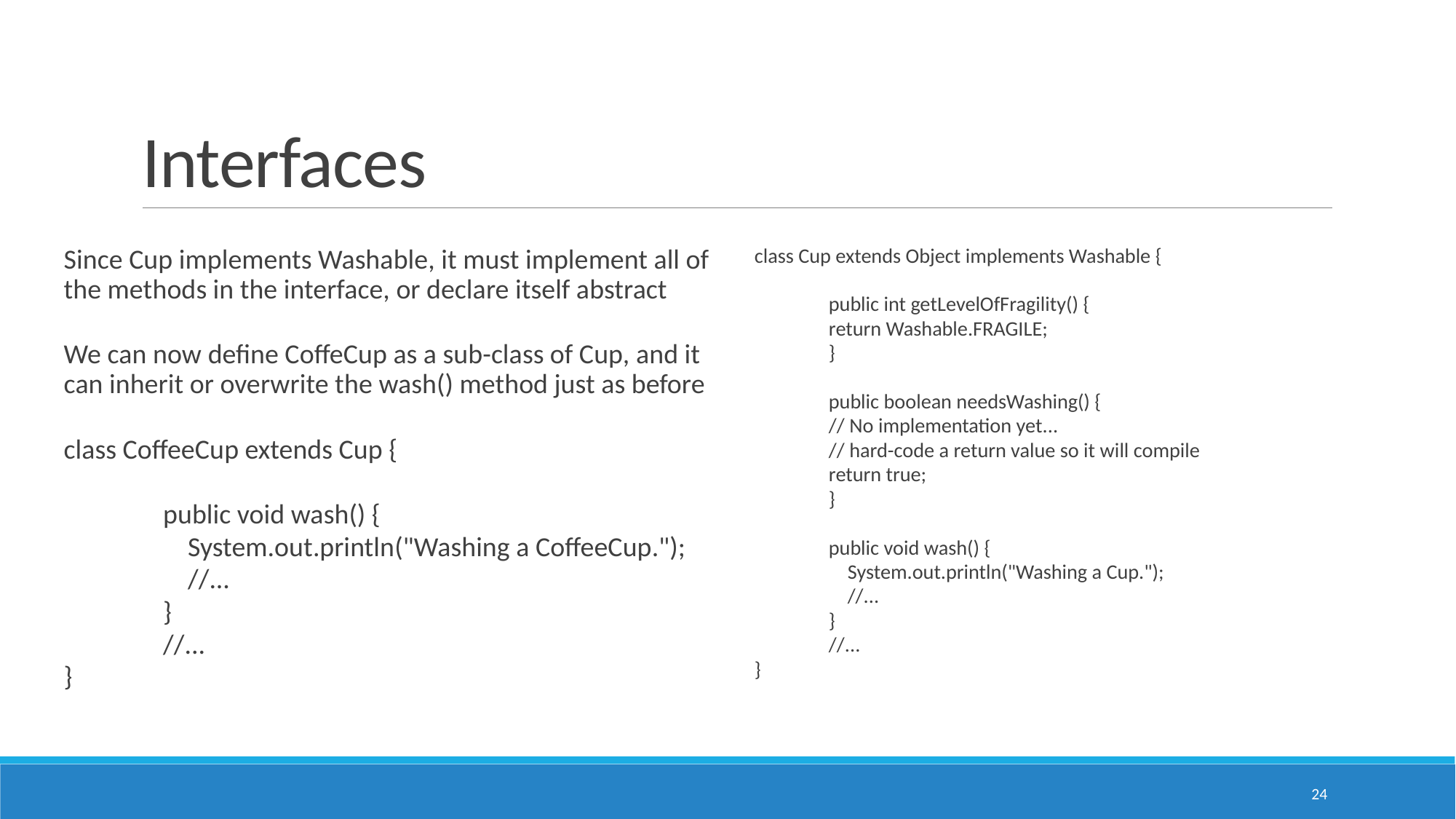

# Interfaces
Since Cup implements Washable, it must implement all of the methods in the interface, or declare itself abstract

We can now define CoffeCup as a sub-class of Cup, and it can inherit or overwrite the wash() method just as before

class CoffeeCup extends Cup {

	public void wash() {
	    System.out.println("Washing a CoffeeCup.");
	    //...
	}
	//...
}
class Cup extends Object implements Washable {

	public int getLevelOfFragility() {
		return Washable.FRAGILE;
	}

	public boolean needsWashing() {
		// No implementation yet...
		// hard-code a return value so it will compile
		return true;
	}

	public void wash() {
	    System.out.println("Washing a Cup.");
	    //...
	}
	//...
}

24